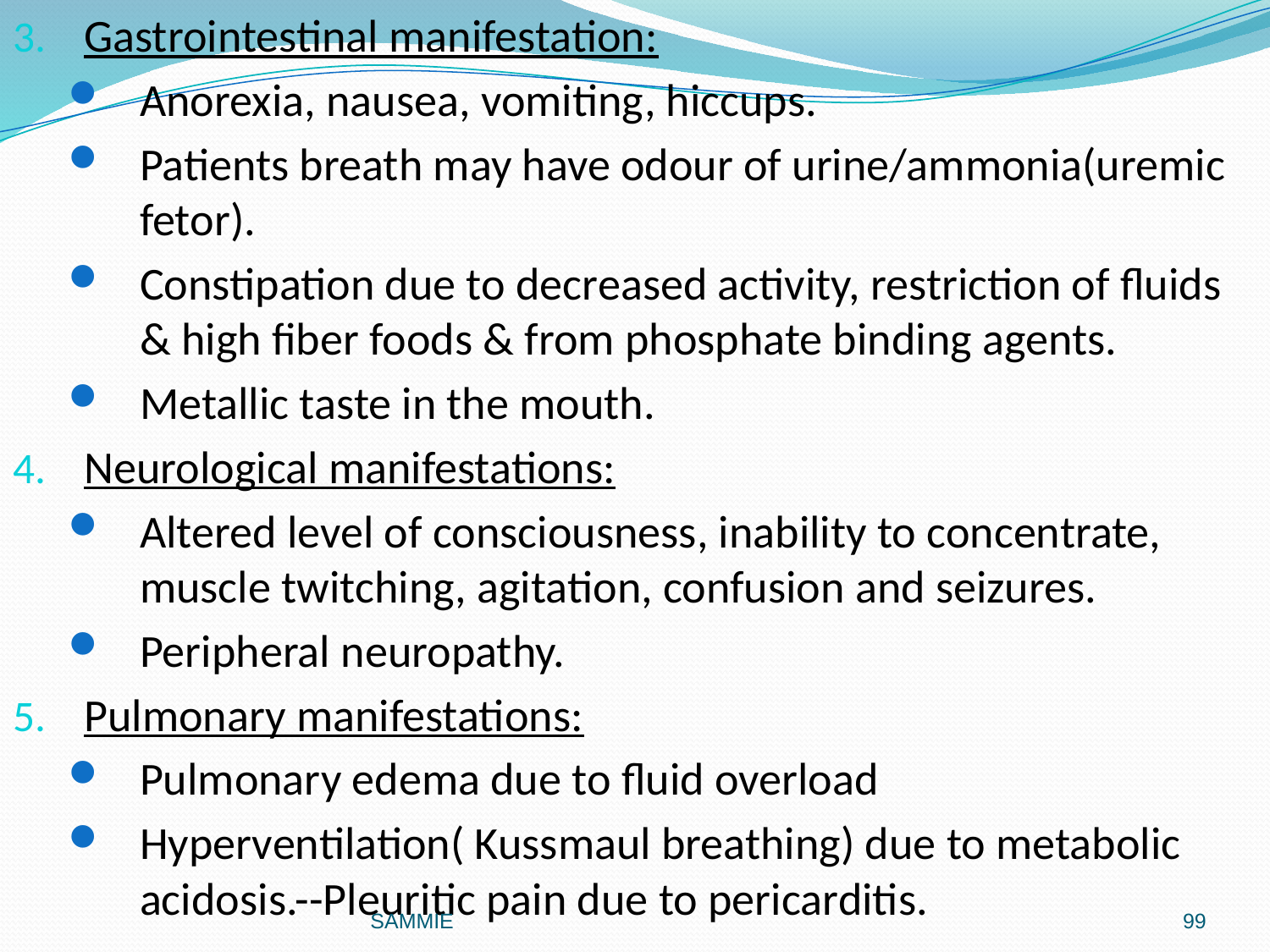

Gastrointestinal manifestation:
Anorexia, nausea, vomiting, hiccups.
Patients breath may have odour of urine/ammonia(uremic fetor).
Constipation due to decreased activity, restriction of fluids & high fiber foods & from phosphate binding agents.
Metallic taste in the mouth.
Neurological manifestations:
Altered level of consciousness, inability to concentrate, muscle twitching, agitation, confusion and seizures.
Peripheral neuropathy.
Pulmonary manifestations:
Pulmonary edema due to fluid overload
Hyperventilation( Kussmaul breathing) due to metabolic acidosis.--Pleuritic pain due to pericarditis.
#
SAMMIE
99